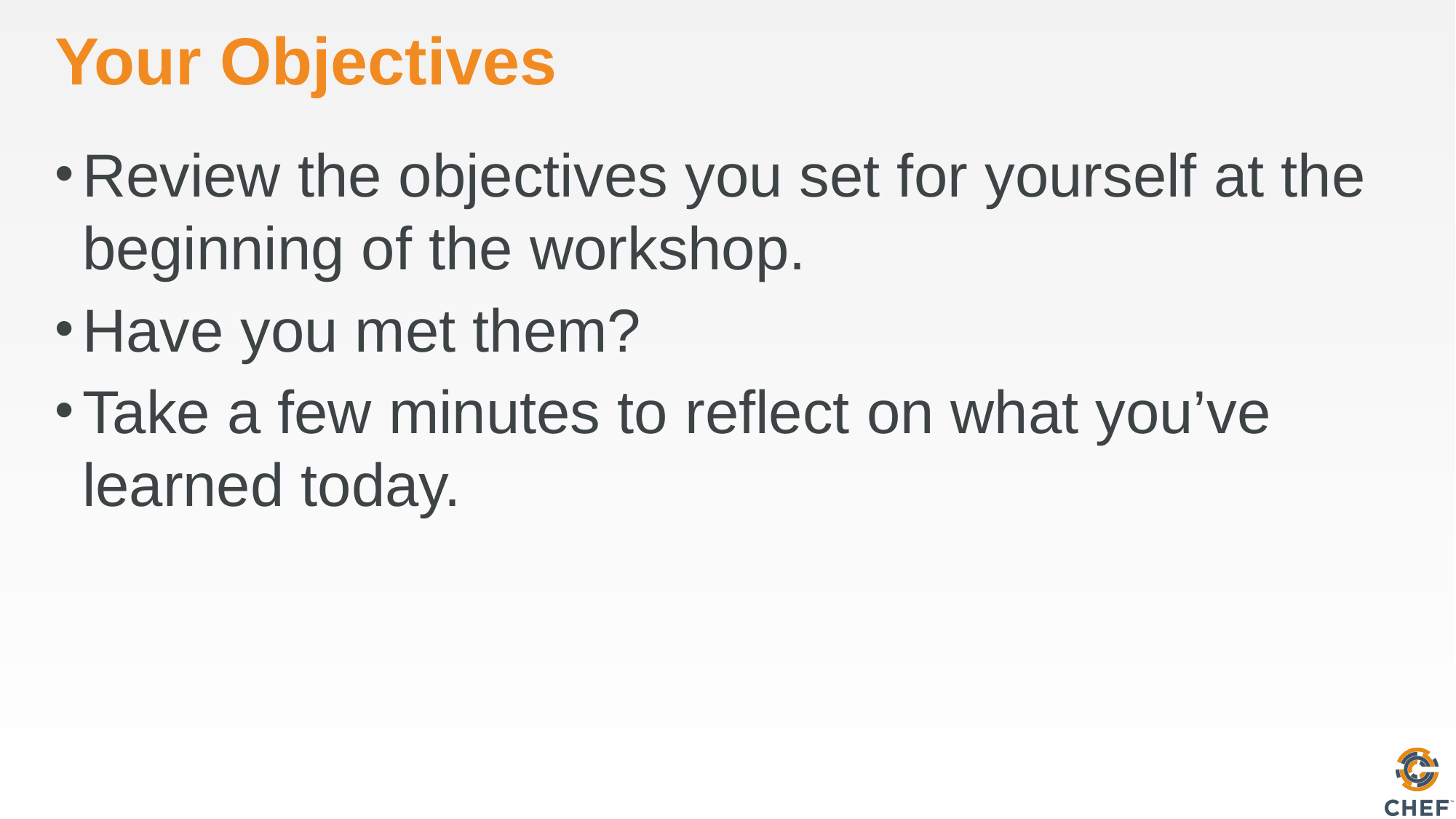

# Your Objectives
Review the objectives you set for yourself at the beginning of the workshop.
Have you met them?
Take a few minutes to reflect on what you’ve learned today.